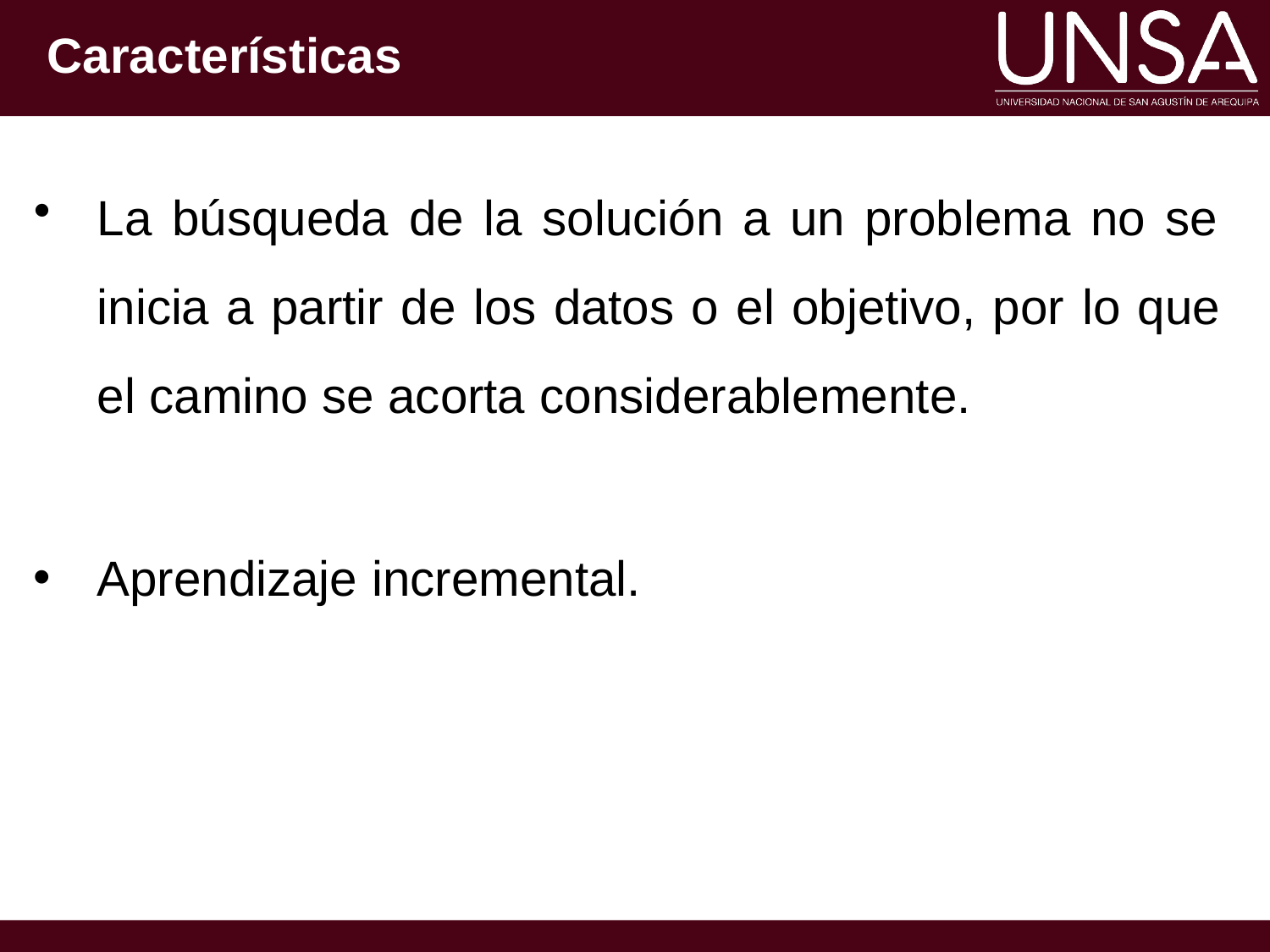

# Características
La búsqueda de la solución a un problema no se  inicia a partir de los datos o el objetivo, por lo que  el camino se acorta considerablemente.

Aprendizaje incremental.